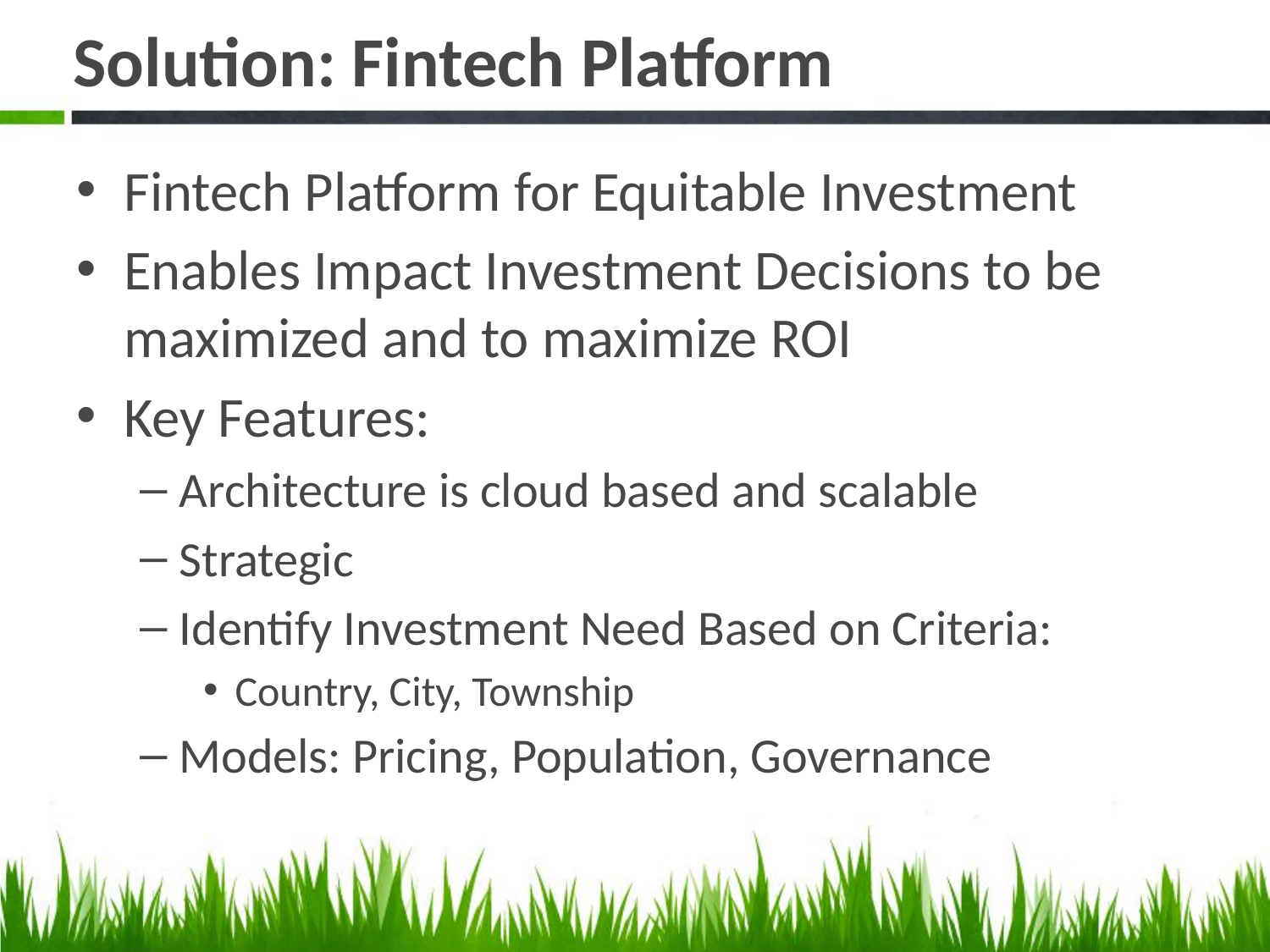

# Solution: Fintech Platform
Fintech Platform for Equitable Investment
Enables Impact Investment Decisions to be maximized and to maximize ROI
Key Features:
Architecture is cloud based and scalable
Strategic
Identify Investment Need Based on Criteria:
Country, City, Township
Models: Pricing, Population, Governance